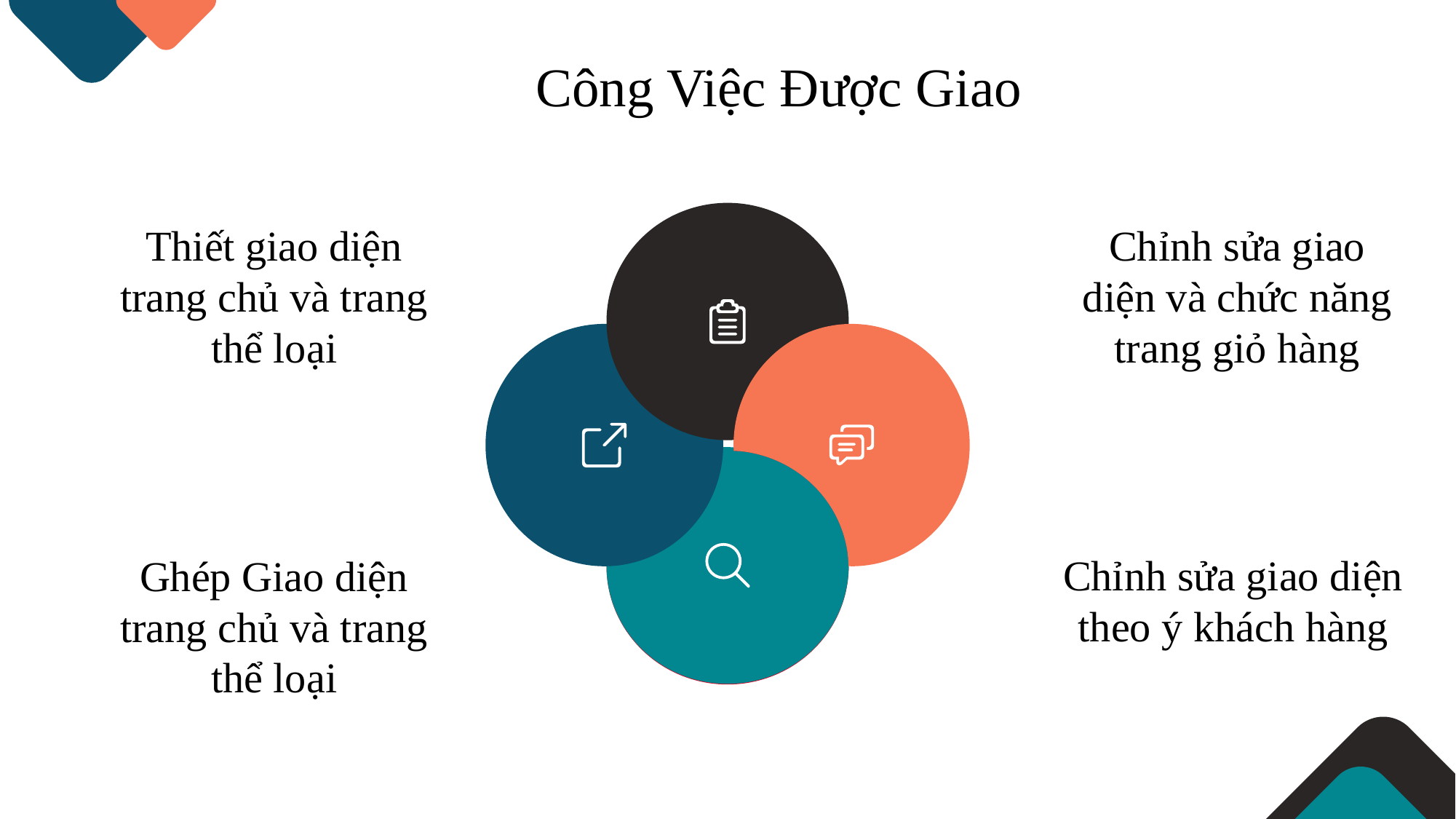

Công Việc Được Giao

Thiết giao diện trang chủ và trang thể loại
Chỉnh sửa giao diện và chức năng trang giỏ hàng

Chỉnh sửa giao diện theo ý khách hàng

Ghép Giao diện trang chủ và trang thể loại